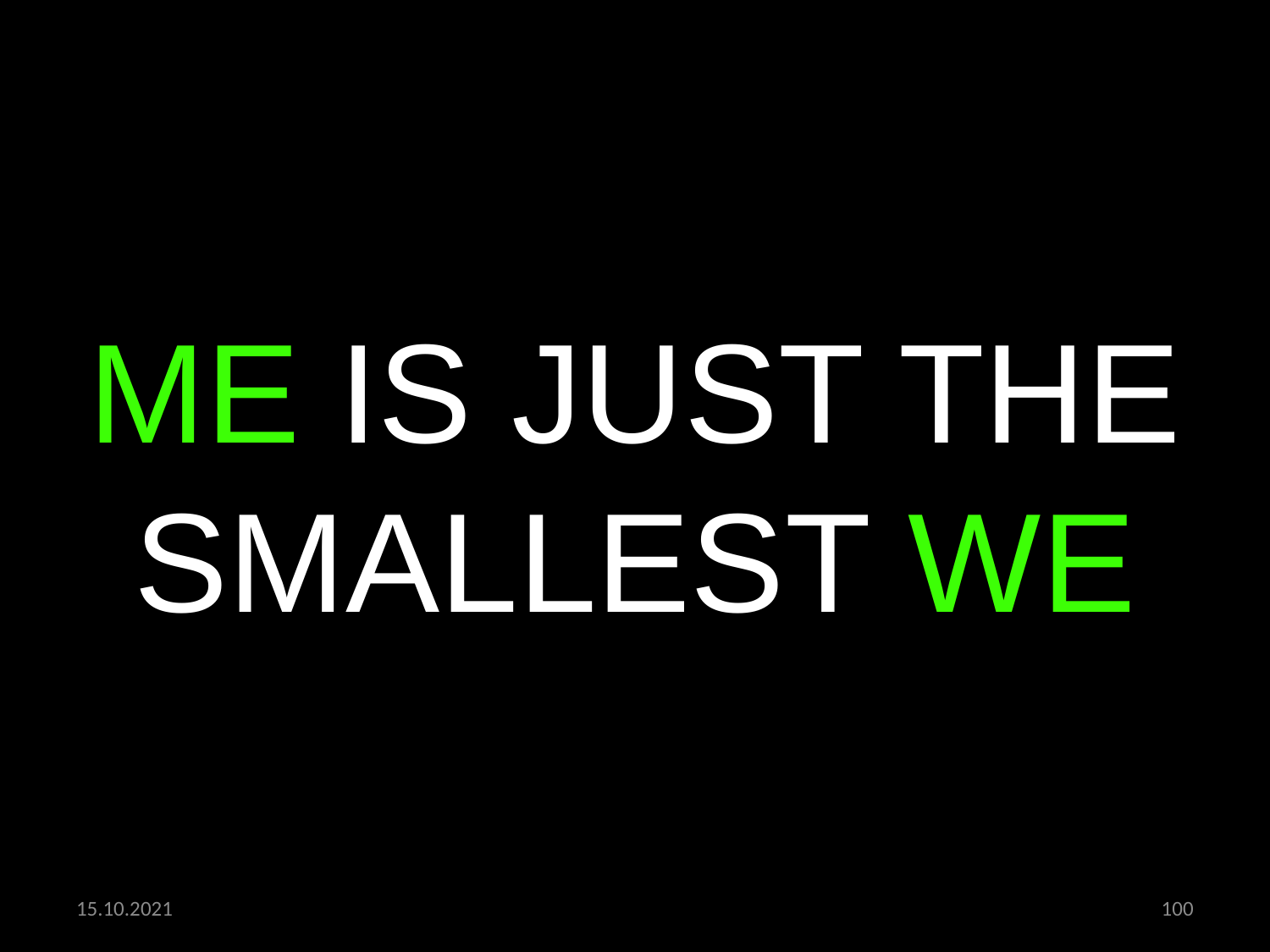

ME IS JUST THE SMALLEST WE
15.10.2021
100